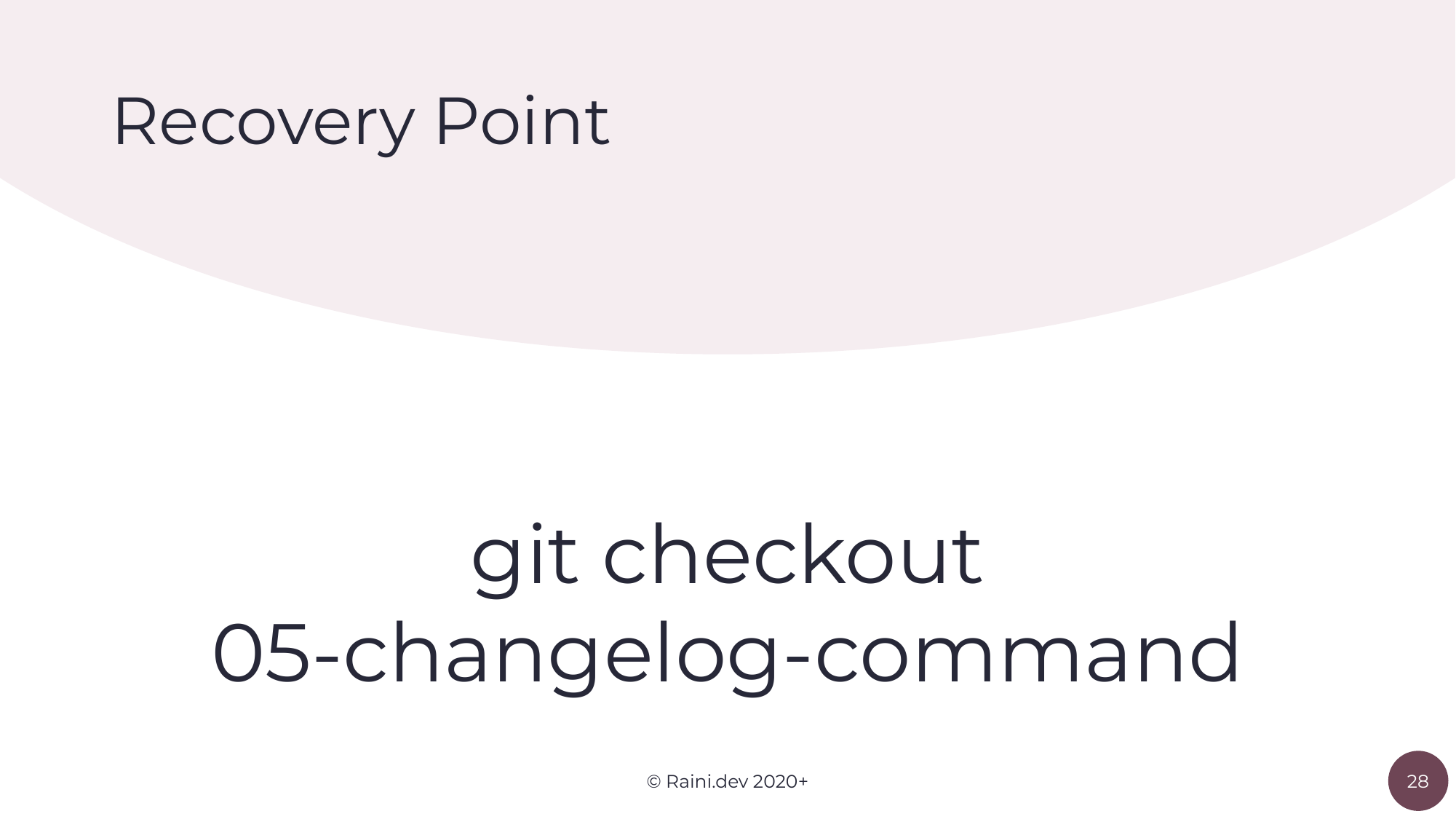

# Recovery Point
git checkout
05-changelog-command
© Raini.dev 2020+
28